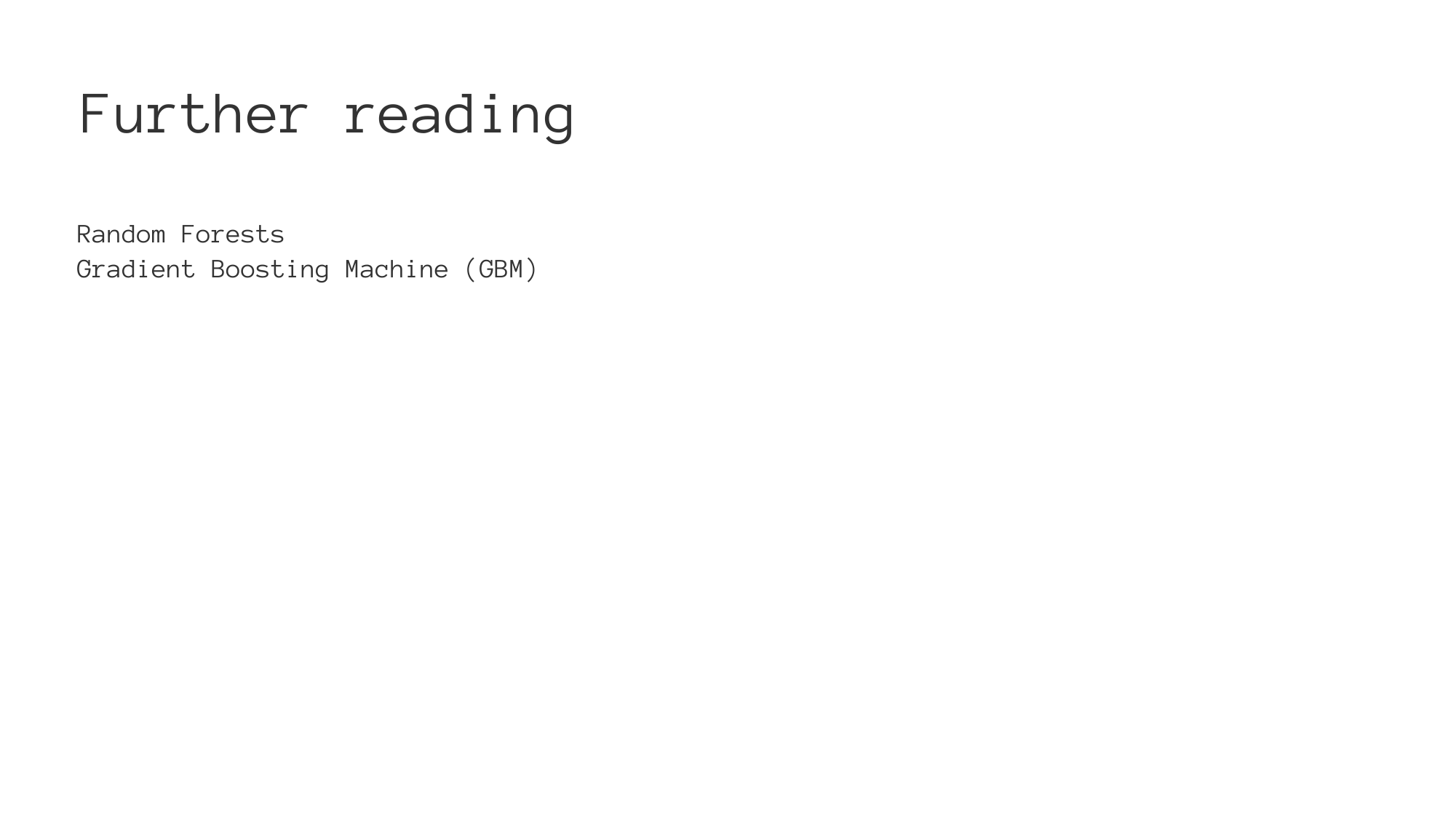

Further reading
Random Forests
Gradient Boosting Machine (GBM)